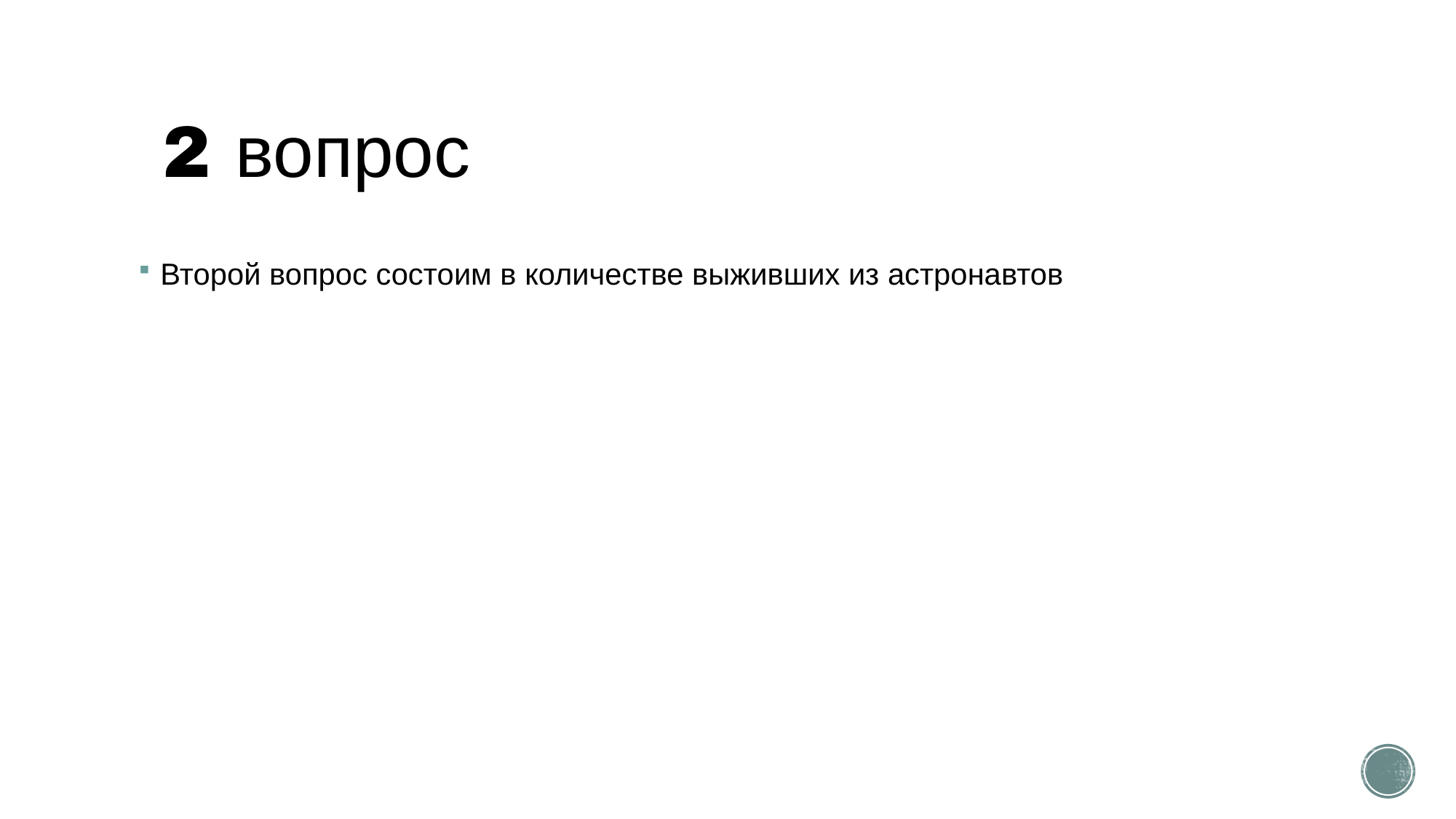

# 2 вопрос
Второй вопрос состоим в количестве выживших из астронавтов